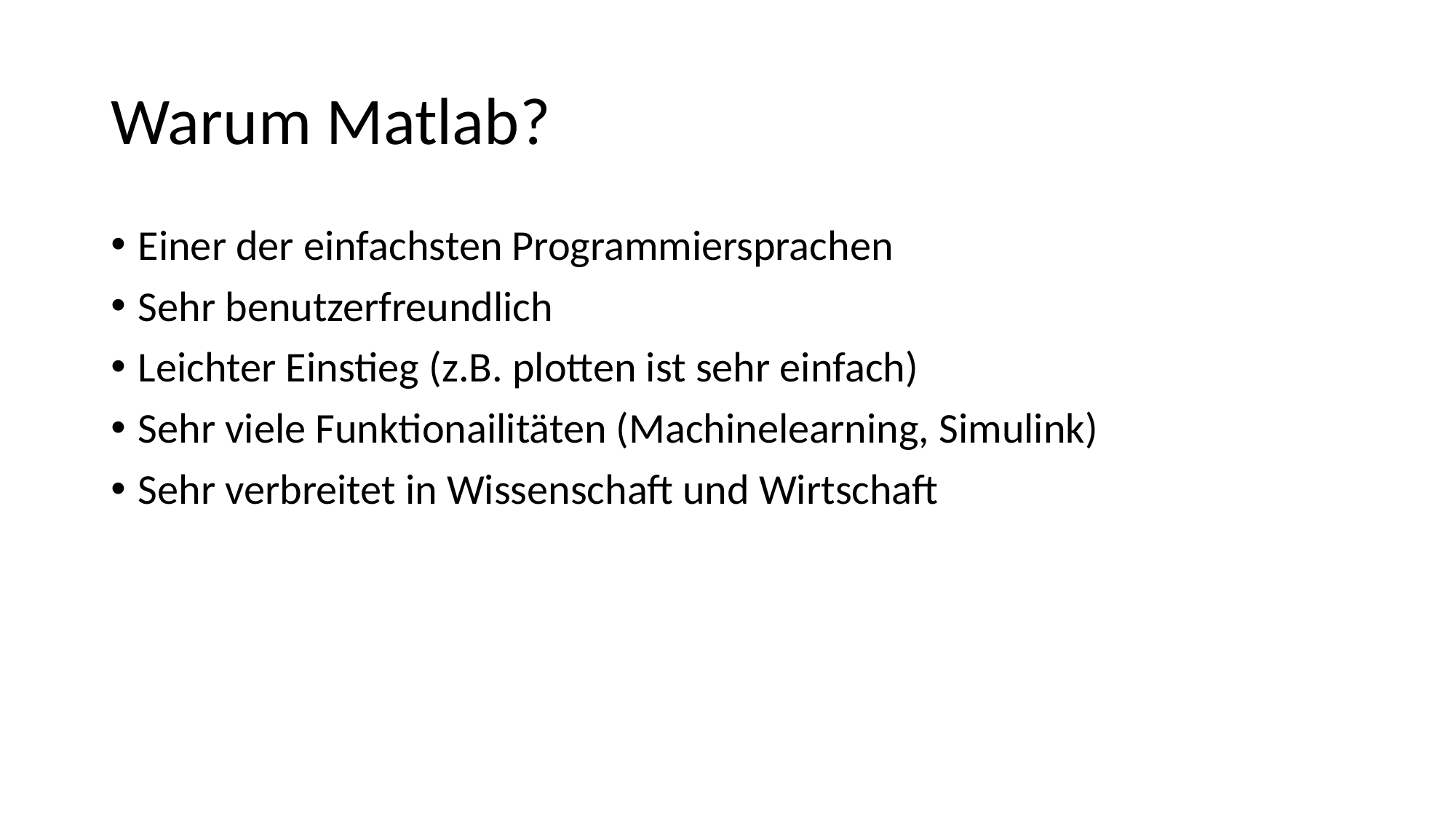

# Warum Matlab?
Einer der einfachsten Programmiersprachen
Sehr benutzerfreundlich
Leichter Einstieg (z.B. plotten ist sehr einfach)
Sehr viele Funktionailitäten (Machinelearning, Simulink)
Sehr verbreitet in Wissenschaft und Wirtschaft